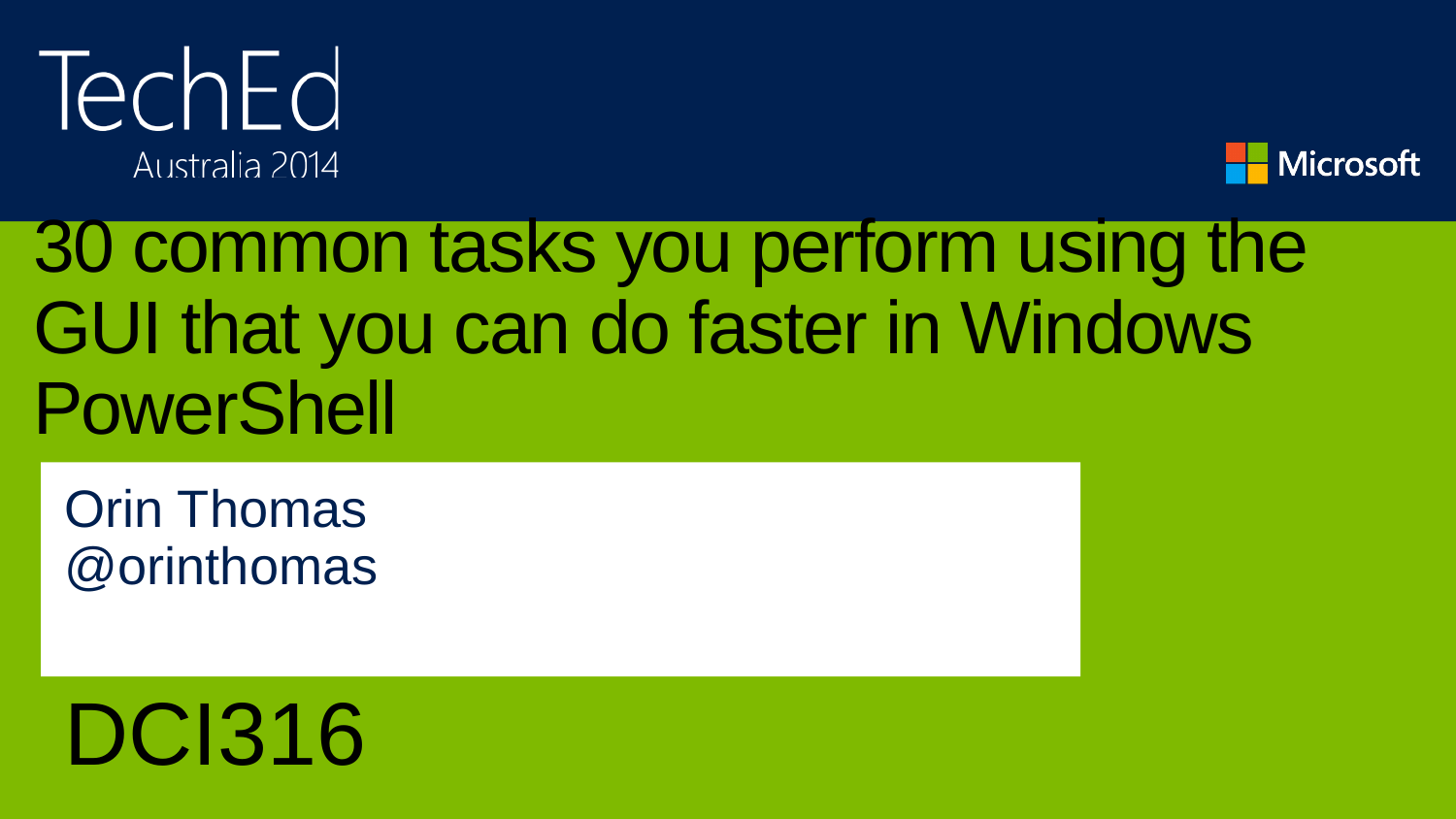

# 30 common tasks you perform using the GUI that you can do faster in Windows PowerShell
Orin Thomas
@orinthomas

DCI316